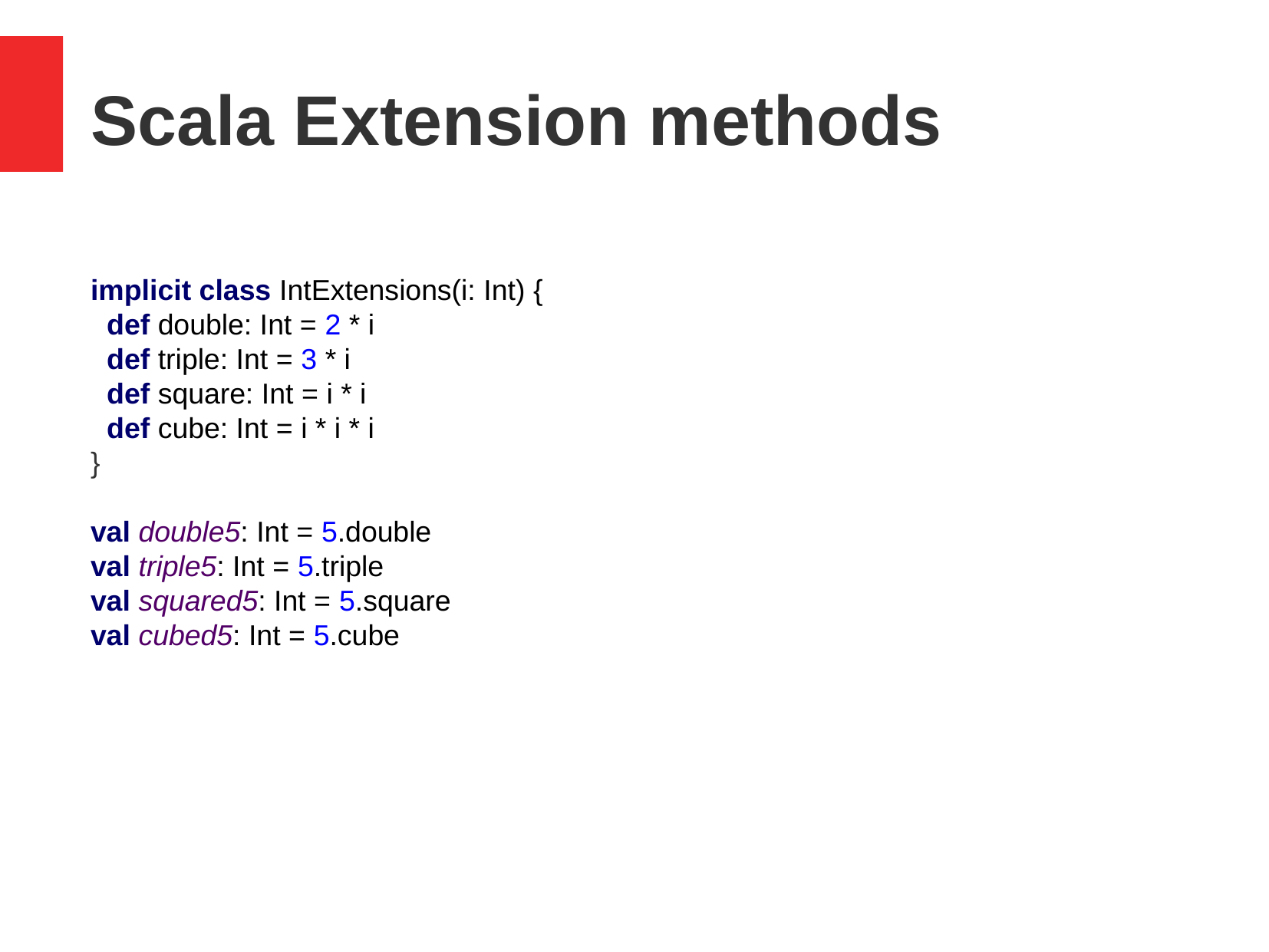

Scala Extension methods
implicit class IntExtensions(i: Int) {
  def double: Int = 2 * i
  def triple: Int = 3 * i
  def square: Int = i * i
  def cube: Int = i * i * i
}

val double5: Int = 5.double
val triple5: Int = 5.triple
val squared5: Int = 5.square
val cubed5: Int = 5.cube